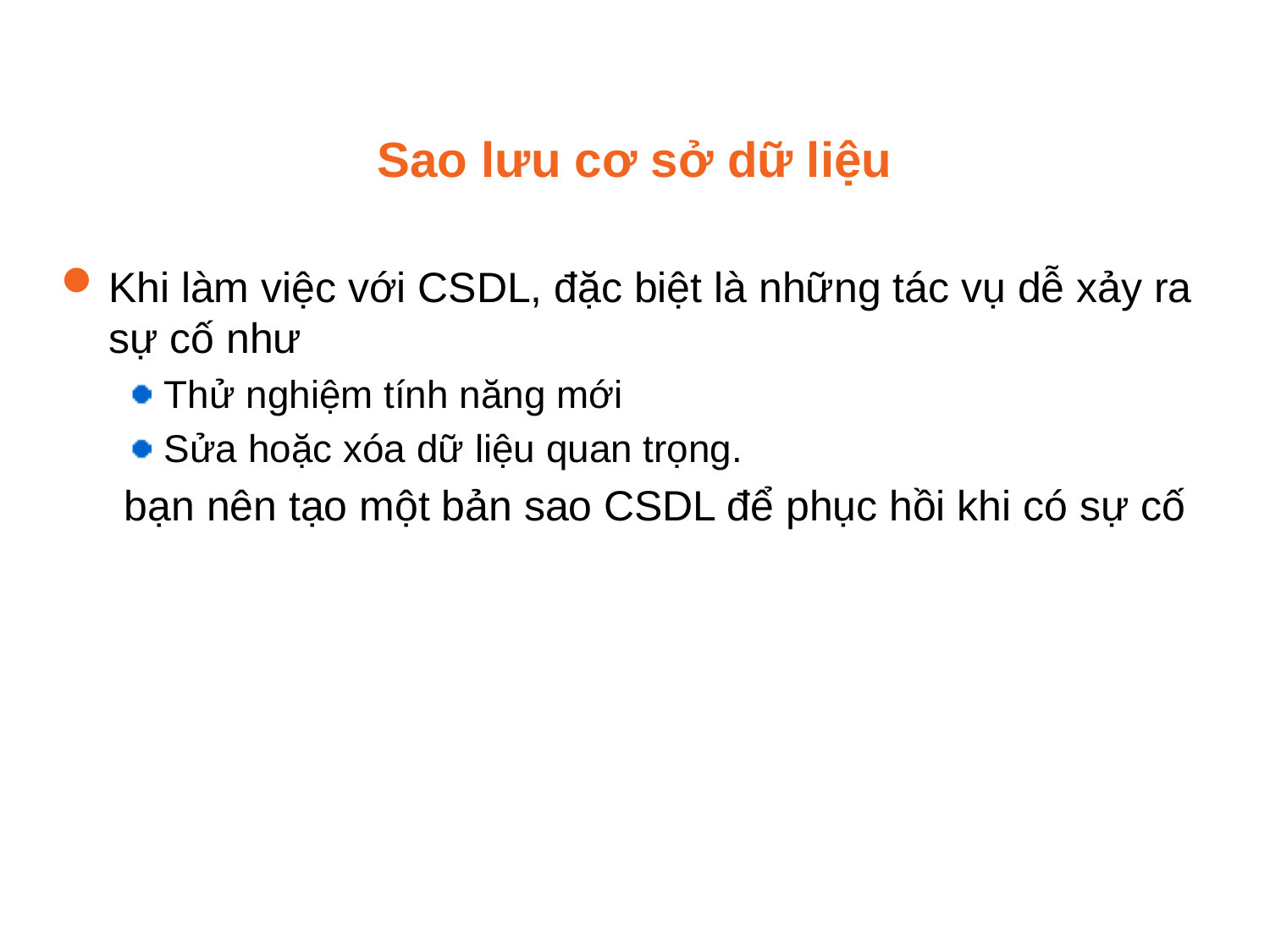

Sao lưu cơ sở dữ liệu
Khi làm việc với CSDL, đặc biệt là những tác vụ dễ xảy ra sự cố như
Thử nghiệm tính năng mới
Sửa hoặc xóa dữ liệu quan trọng.
bạn nên tạo một bản sao CSDL để phục hồi khi có sự cố